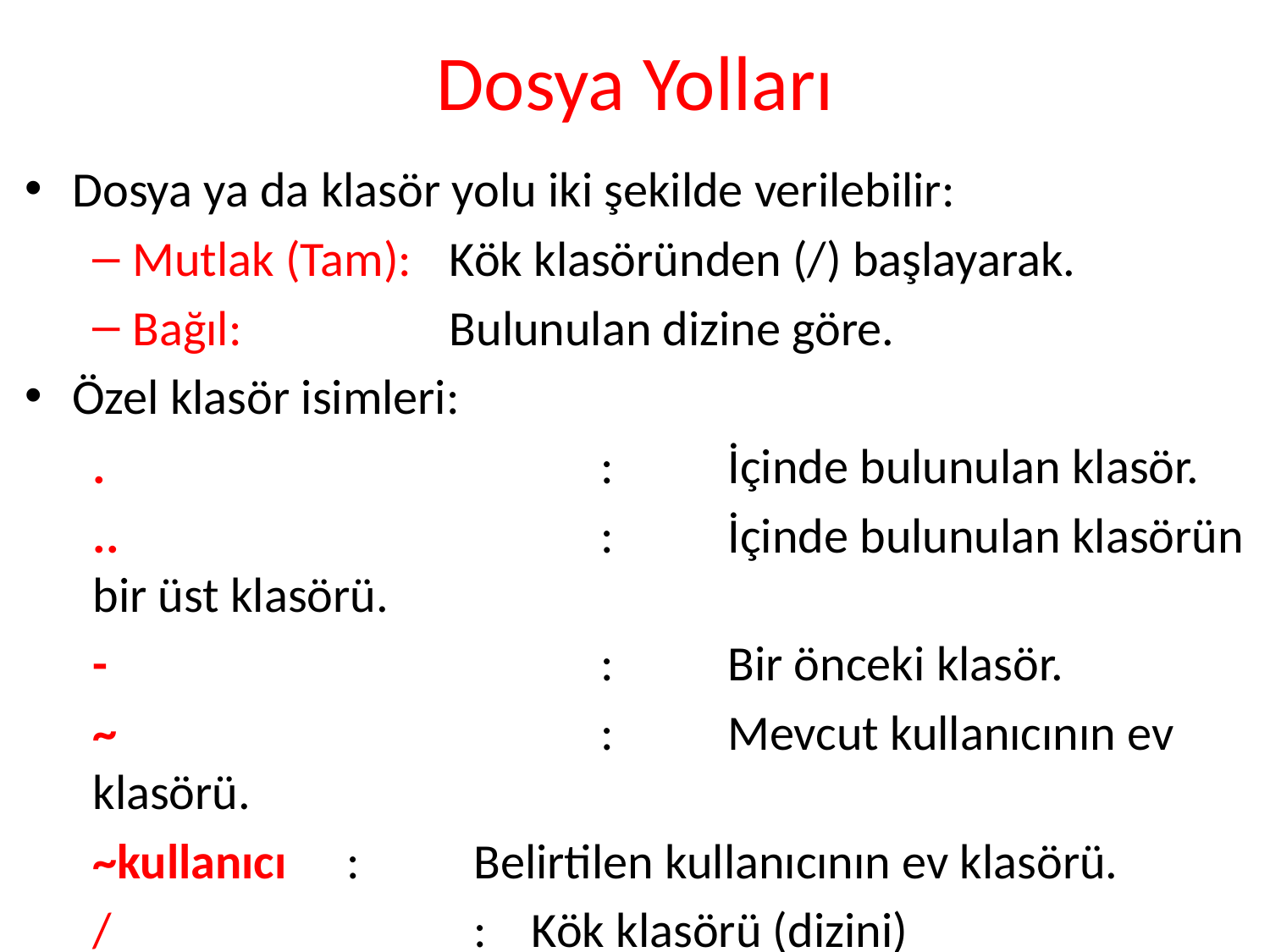

# Dosya Yolları
Dosya ya da klasör yolu iki şekilde verilebilir:
Mutlak (Tam):	Kök klasöründen (/) başlayarak.
Bağıl:				Bulunulan dizine göre.
Özel klasör isimleri:
.				:	İçinde bulunulan klasör.
..				:	İçinde bulunulan klasörün bir üst klasörü.
-				:	Bir önceki klasör.
~				:	Mevcut kullanıcının ev klasörü.
~kullanıcı	:	Belirtilen kullanıcının ev klasörü.
/   			:    Kök klasörü (dizini)